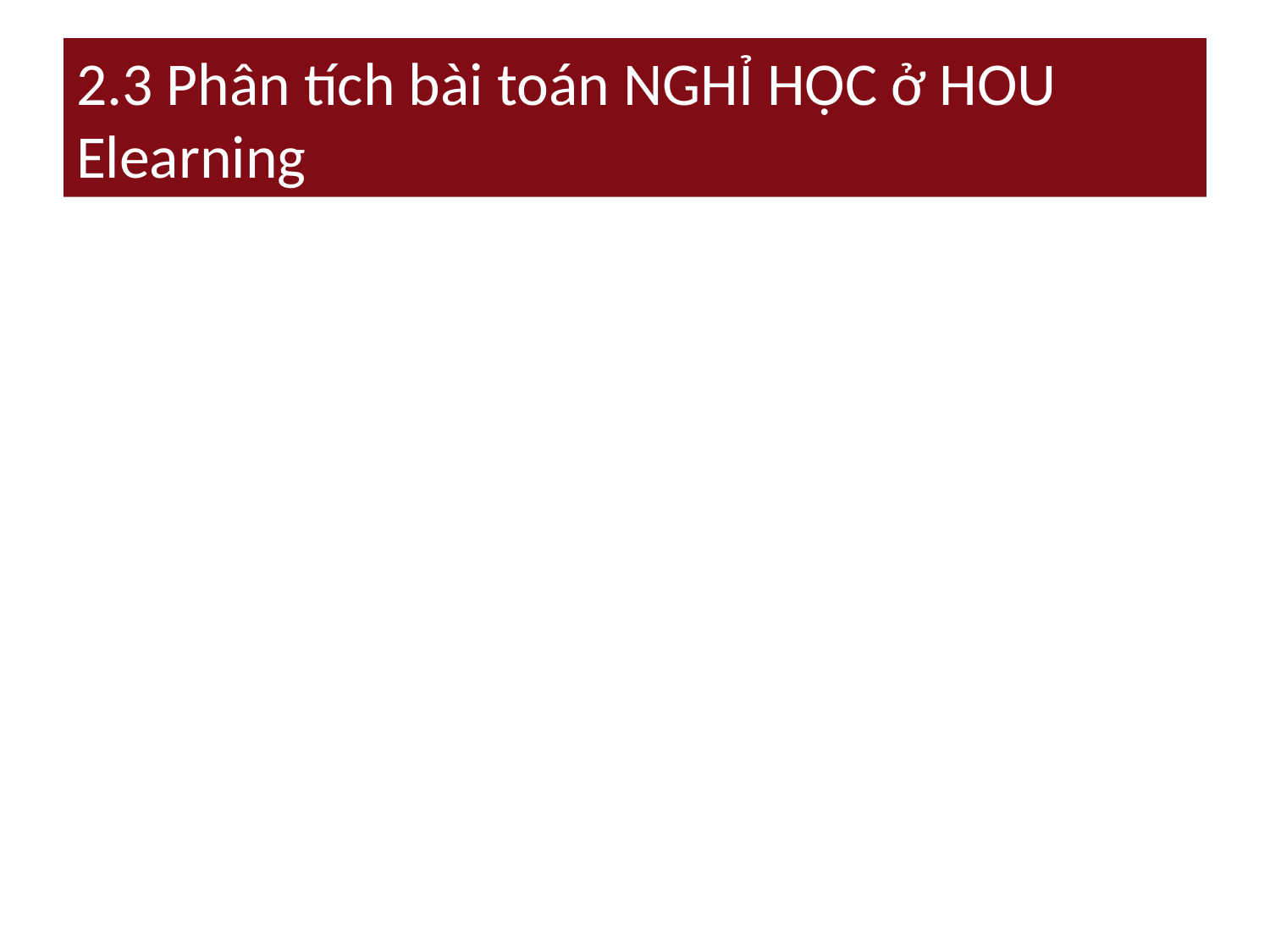

# 2.3 Phân tích bài toán NGHỈ HỌC ở HOU Elearning